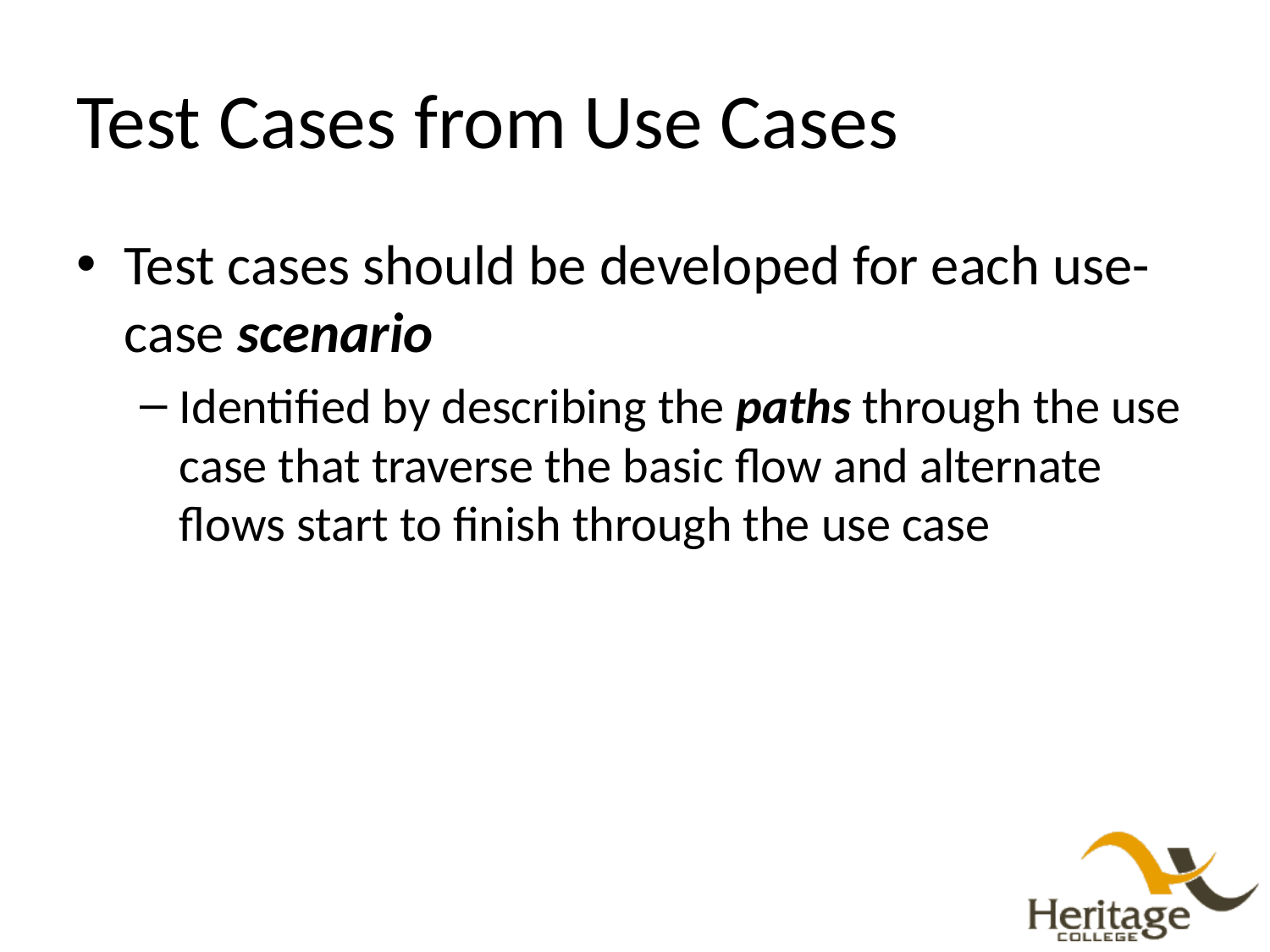

# Test Cases from Use Cases
Test cases should be developed for each use-case scenario
Identified by describing the paths through the use case that traverse the basic flow and alternate flows start to finish through the use case